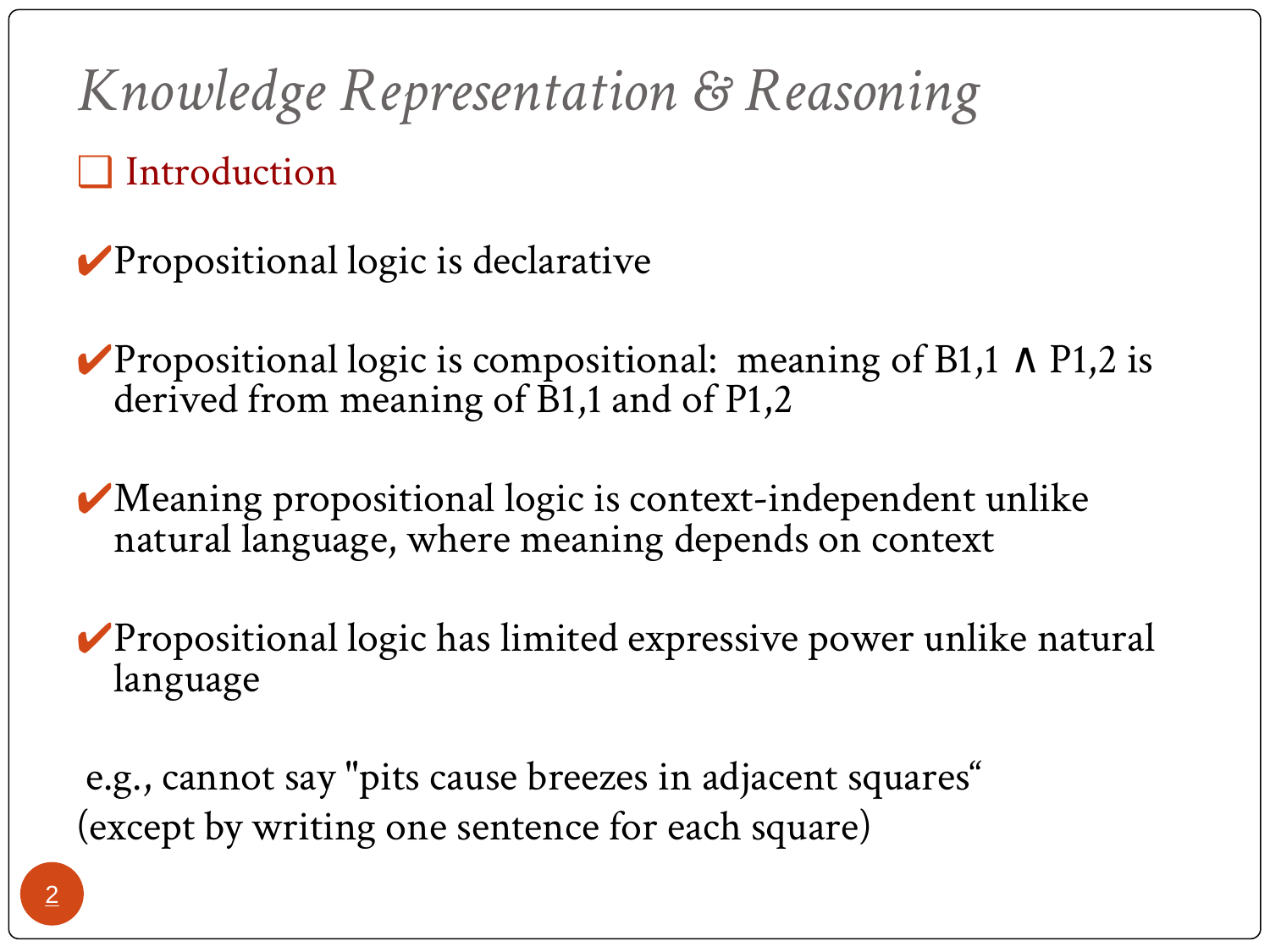

# Knowledge Representation & Reasoning
 Introduction

Propositional logic is declarative

Propositional logic is compositional:  meaning of B1,1 ∧ P1,2 is derived from meaning of B1,1 and of P1,2

Meaning propositional logic is context-independent unlike natural language, where meaning depends on context

Propositional logic has limited expressive power unlike natural language

 e.g., cannot say "pits cause breezes in adjacent squares“
(except by writing one sentence for each square)

2